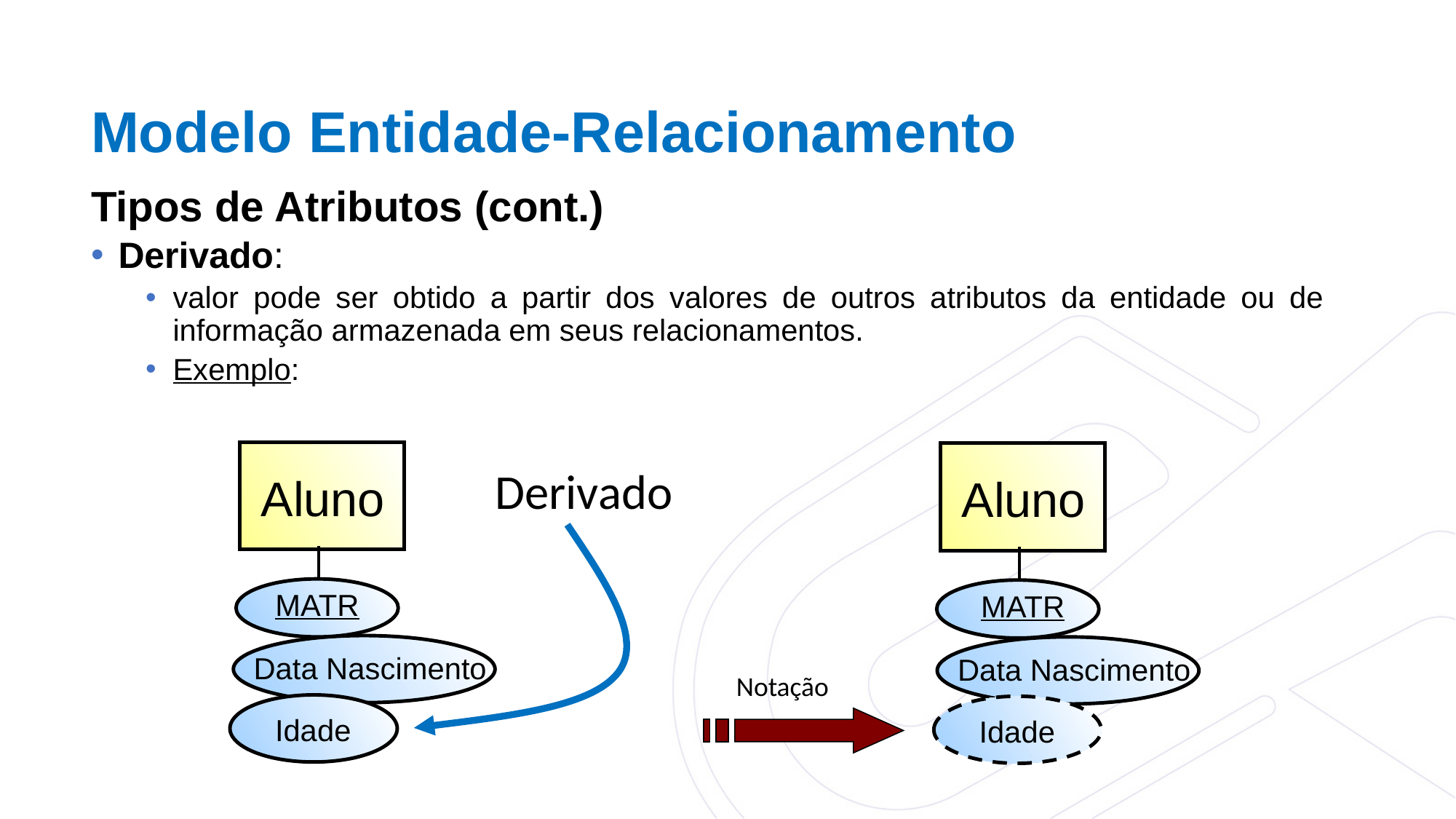

Modelo Entidade-Relacionamento
Tipos de Atributos (cont.)
Derivado:
valor pode ser obtido a partir dos valores de outros atributos da entidade ou de informação armazenada em seus relacionamentos.
Exemplo:

Aluno

MATR

Data Nascimento

Idade

Notação
Derivado
Aluno

MATR

Data Nascimento

Idade